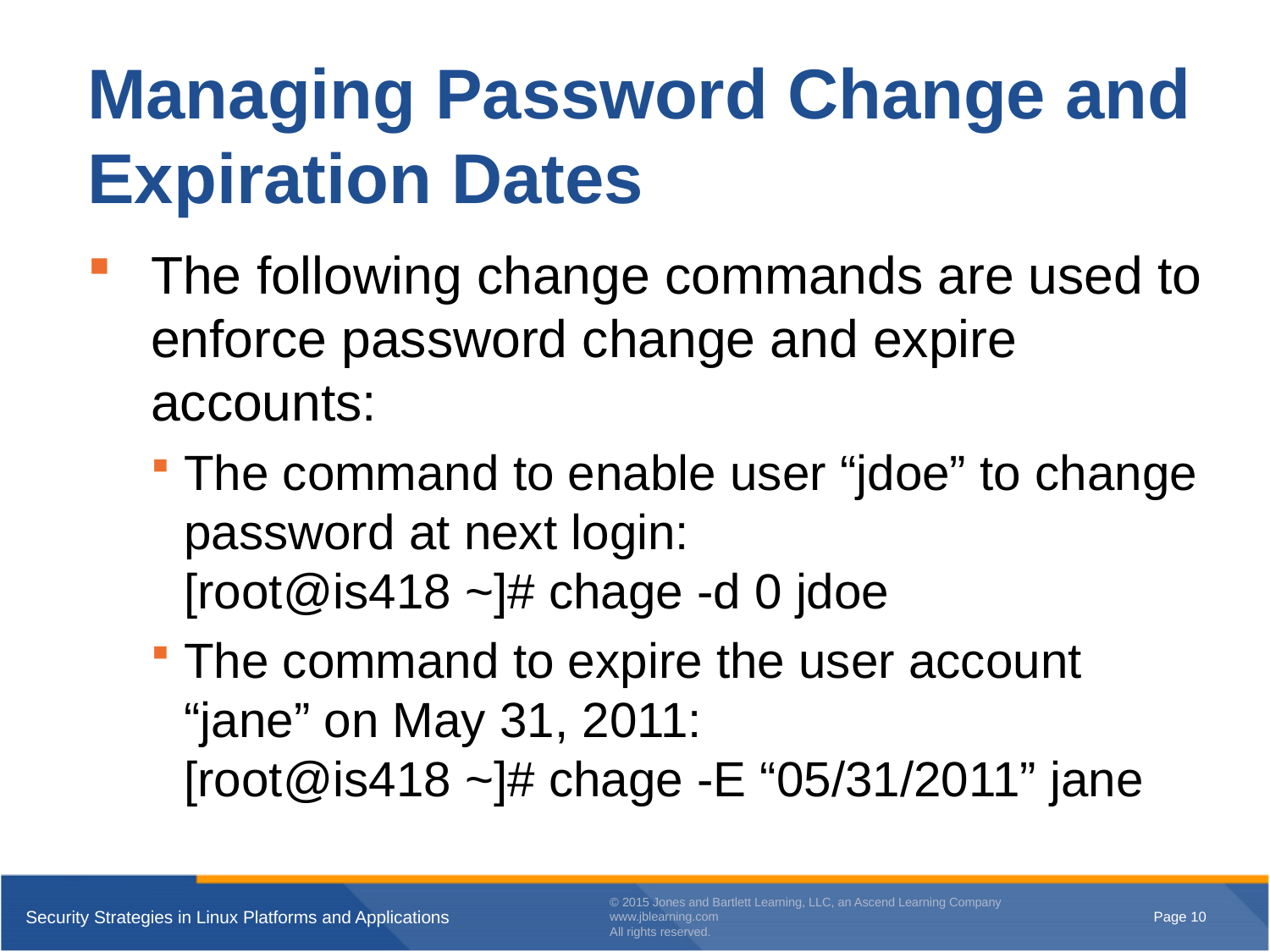

# Managing Password Change and Expiration Dates
The following change commands are used to enforce password change and expire accounts:
The command to enable user “jdoe” to change password at next login:
[root@is418 ~]# chage -d 0 jdoe
The command to expire the user account “jane” on May 31, 2011:
[root@is418 ~]# chage -E “05/31/2011” jane